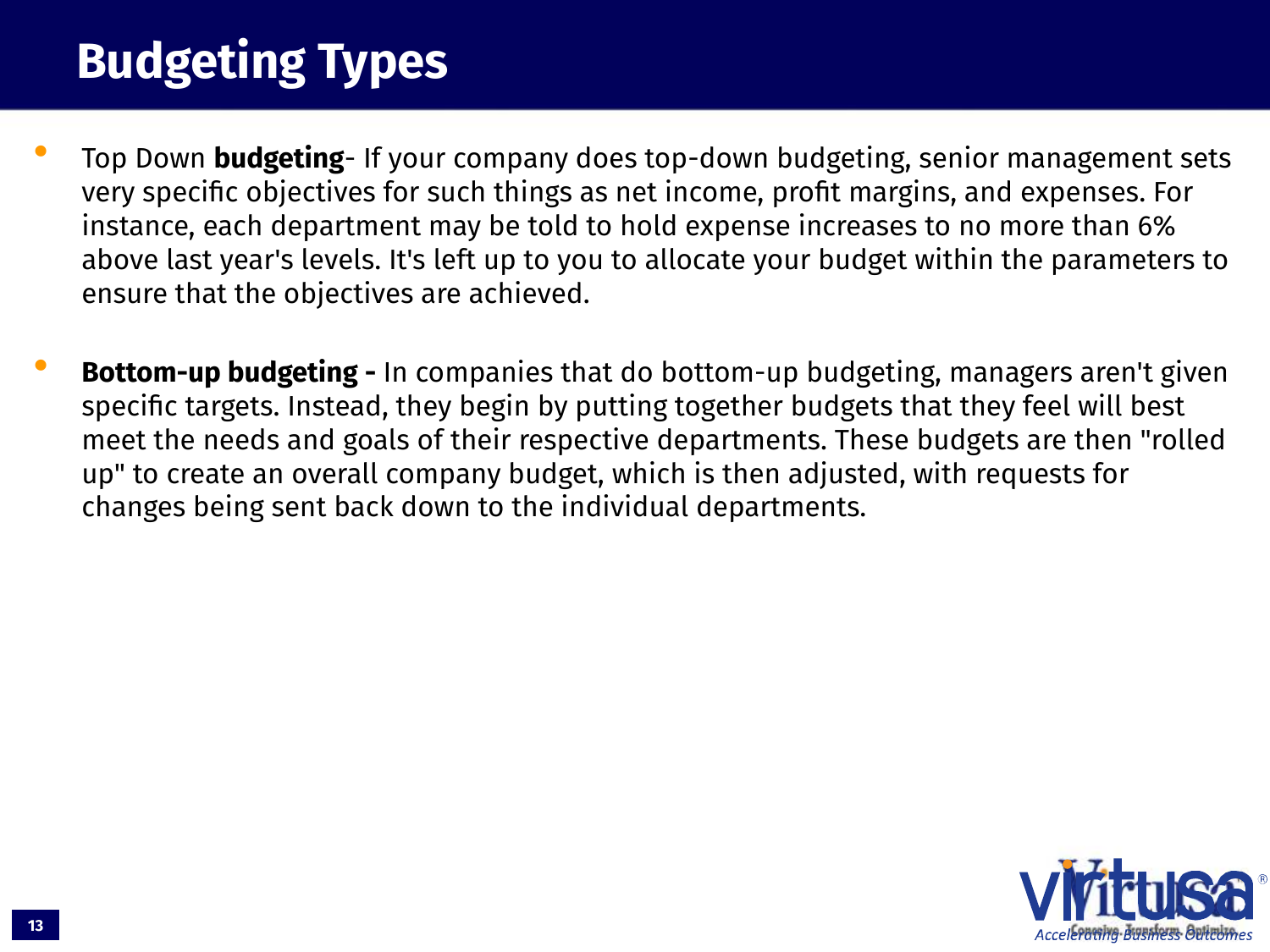

# Budgeting Types
Top Down budgeting- If your company does top-down budgeting, senior management sets very specific objectives for such things as net income, profit margins, and expenses. For instance, each department may be told to hold expense increases to no more than 6% above last year's levels. It's left up to you to allocate your budget within the parameters to ensure that the objectives are achieved.

Bottom-up budgeting - In companies that do bottom-up budgeting, managers aren't given specific targets. Instead, they begin by putting together budgets that they feel will best meet the needs and goals of their respective departments. These budgets are then "rolled up" to create an overall company budget, which is then adjusted, with requests for changes being sent back down to the individual departments.